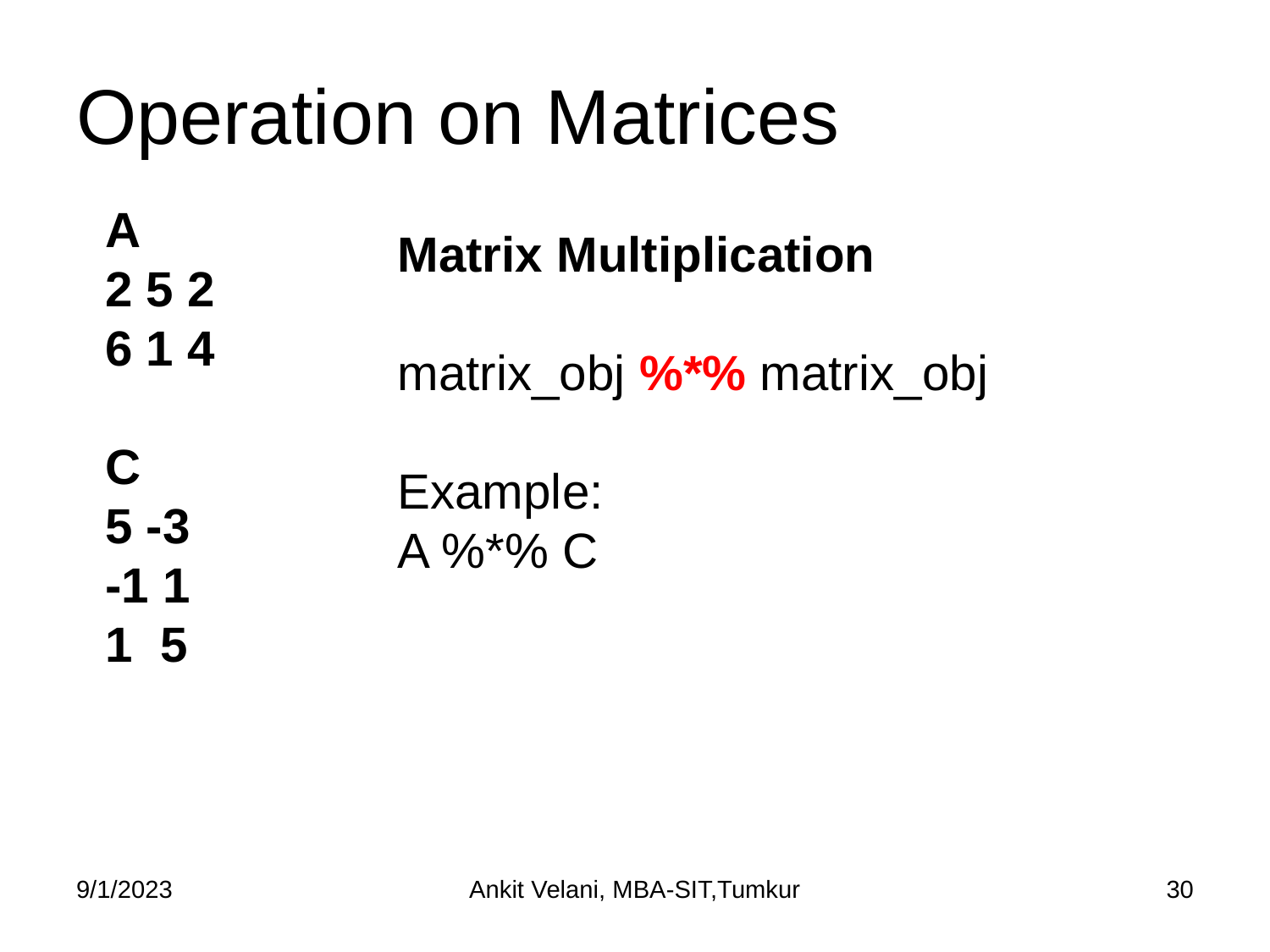

# Operation on Matrices
A
2 5 2
6 1 4

C
5 -3
-1 1
1  5
Matrix Multiplication

matrix_obj %*% matrix_obj

Example:
A %*% C
9/1/2023
Ankit Velani, MBA-SIT,Tumkur
30